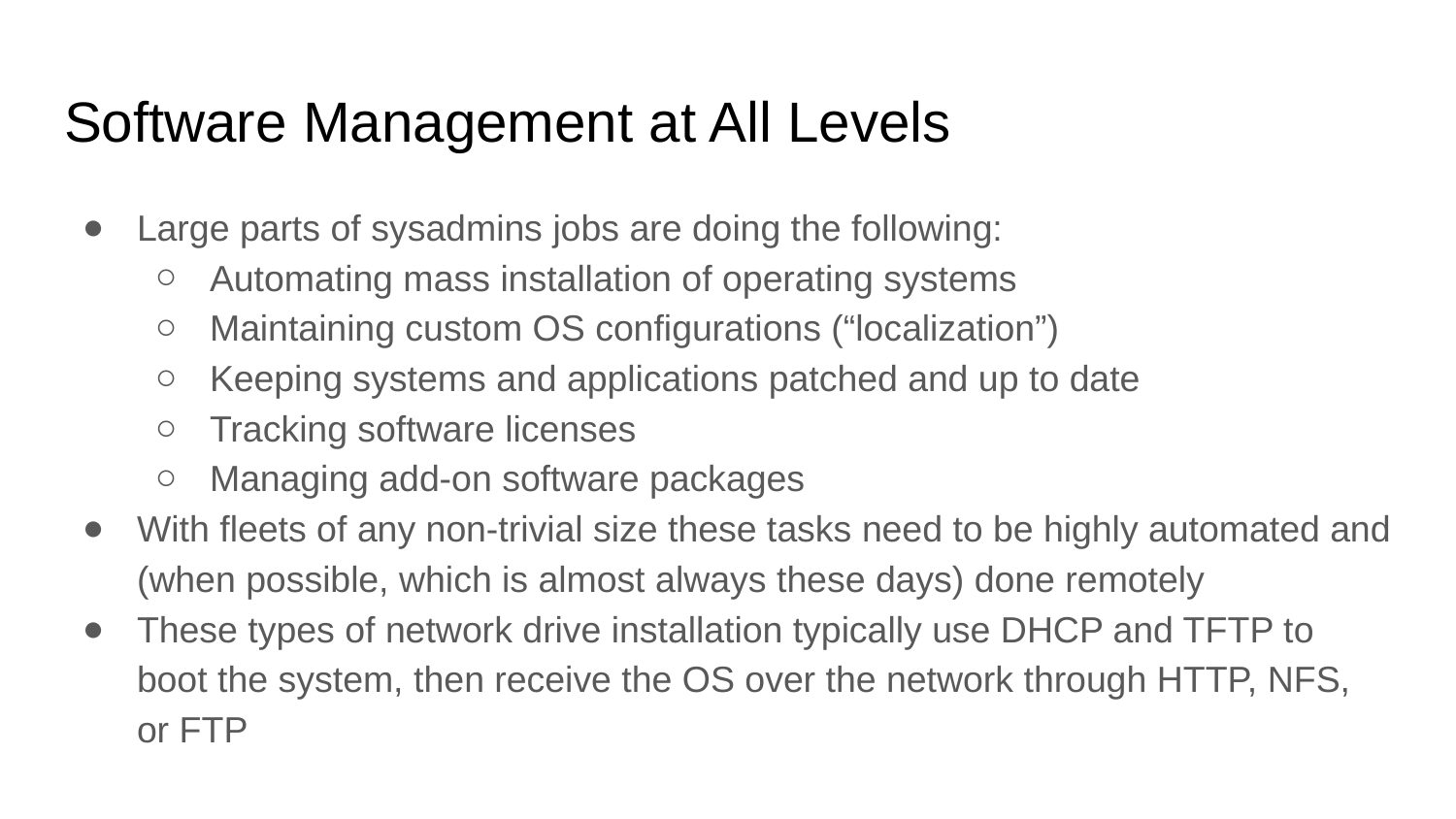

# Software Management at All Levels
Large parts of sysadmins jobs are doing the following:
Automating mass installation of operating systems
Maintaining custom OS configurations (“localization”)
Keeping systems and applications patched and up to date
Tracking software licenses
Managing add-on software packages
With fleets of any non-trivial size these tasks need to be highly automated and (when possible, which is almost always these days) done remotely
These types of network drive installation typically use DHCP and TFTP to boot the system, then receive the OS over the network through HTTP, NFS, or FTP